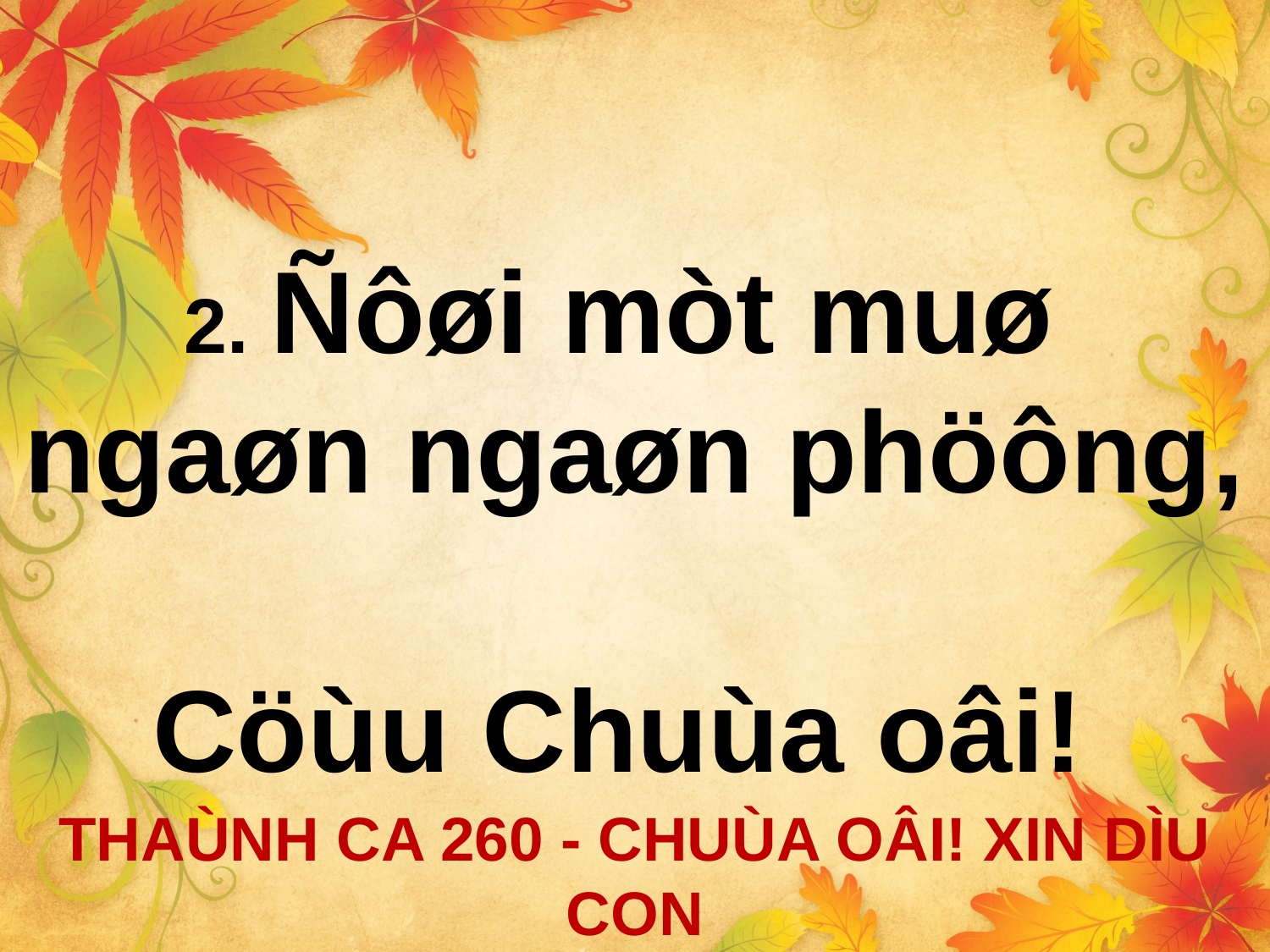

2. Ñôøi mòt muø
ngaøn ngaøn phöông,
Cöùu Chuùa oâi!
THAÙNH CA 260 - CHUÙA OÂI! XIN DÌU CON